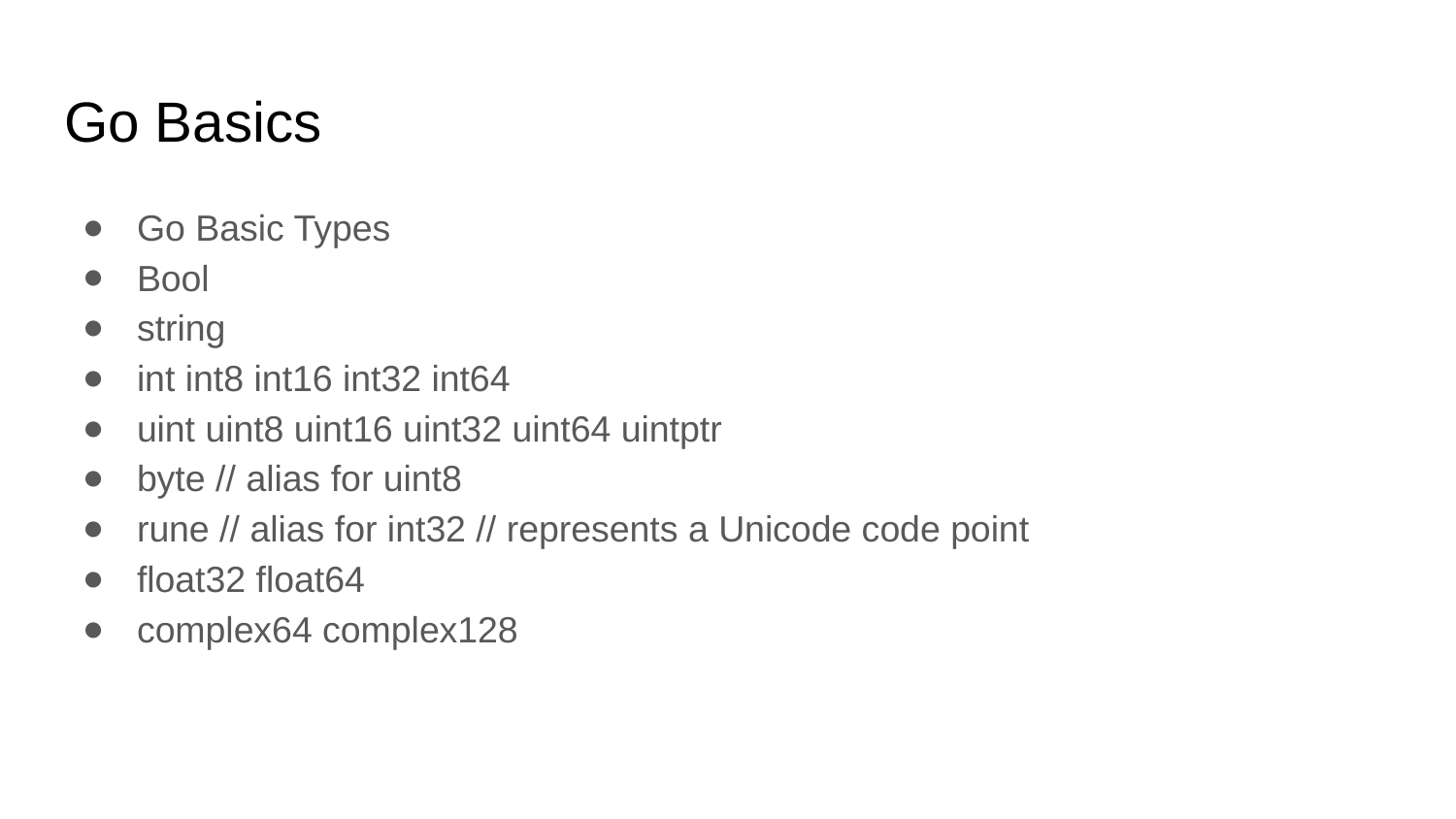

# Go Basics
Go Basic Types
Bool
string
int int8 int16 int32 int64
uint uint8 uint16 uint32 uint64 uintptr
byte // alias for uint8
rune // alias for int32 // represents a Unicode code point
float32 float64
complex64 complex128